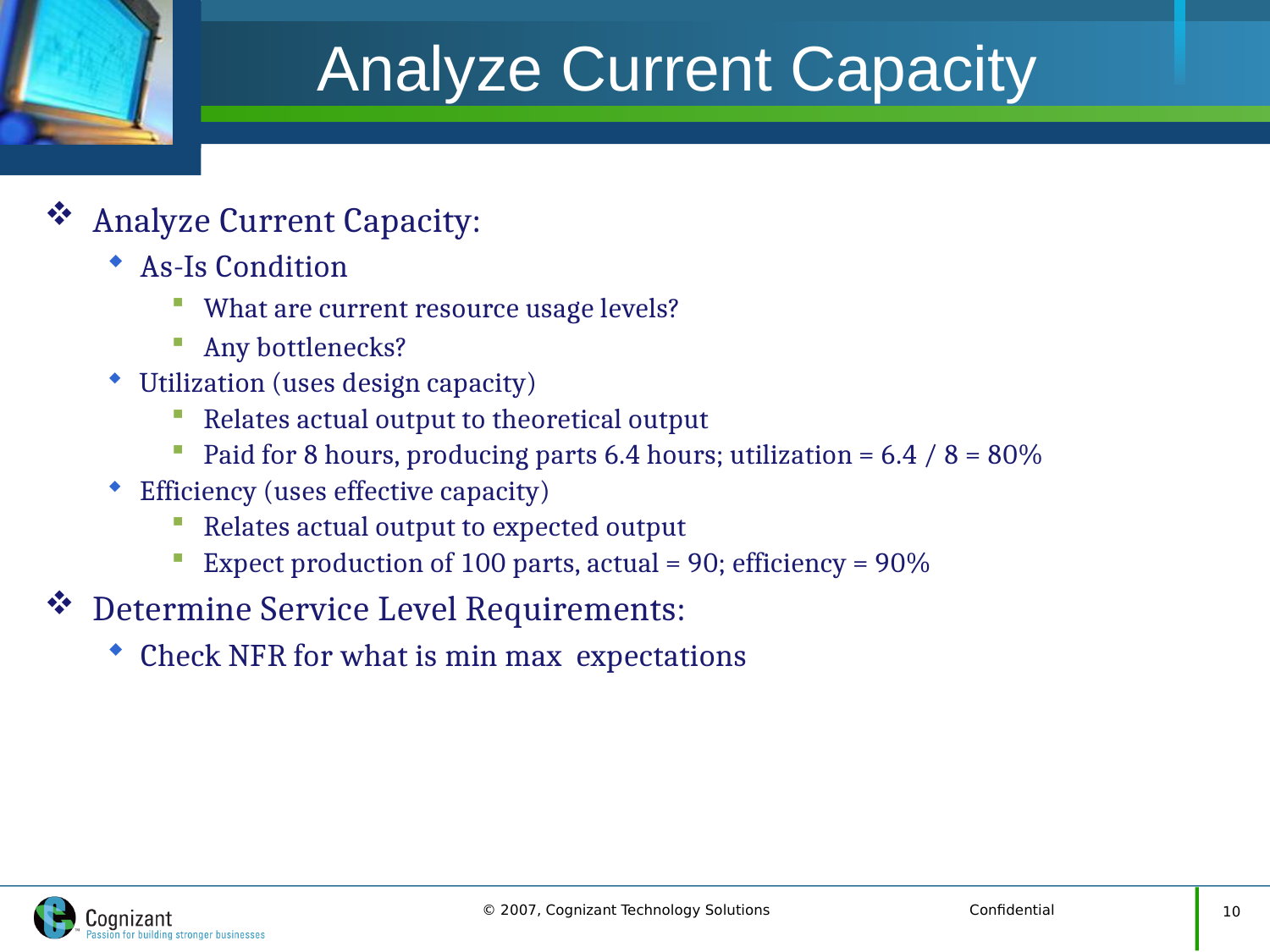

# Analyze Current Capacity
Analyze Current Capacity:
As-Is Condition
What are current resource usage levels?
Any bottlenecks?
Utilization (uses design capacity)
Relates actual output to theoretical output
Paid for 8 hours, producing parts 6.4 hours; utilization = 6.4 / 8 = 80%
Efficiency (uses effective capacity)
Relates actual output to expected output
Expect production of 100 parts, actual = 90; efficiency = 90%
Determine Service Level Requirements:
Check NFR for what is min max  expectations

10